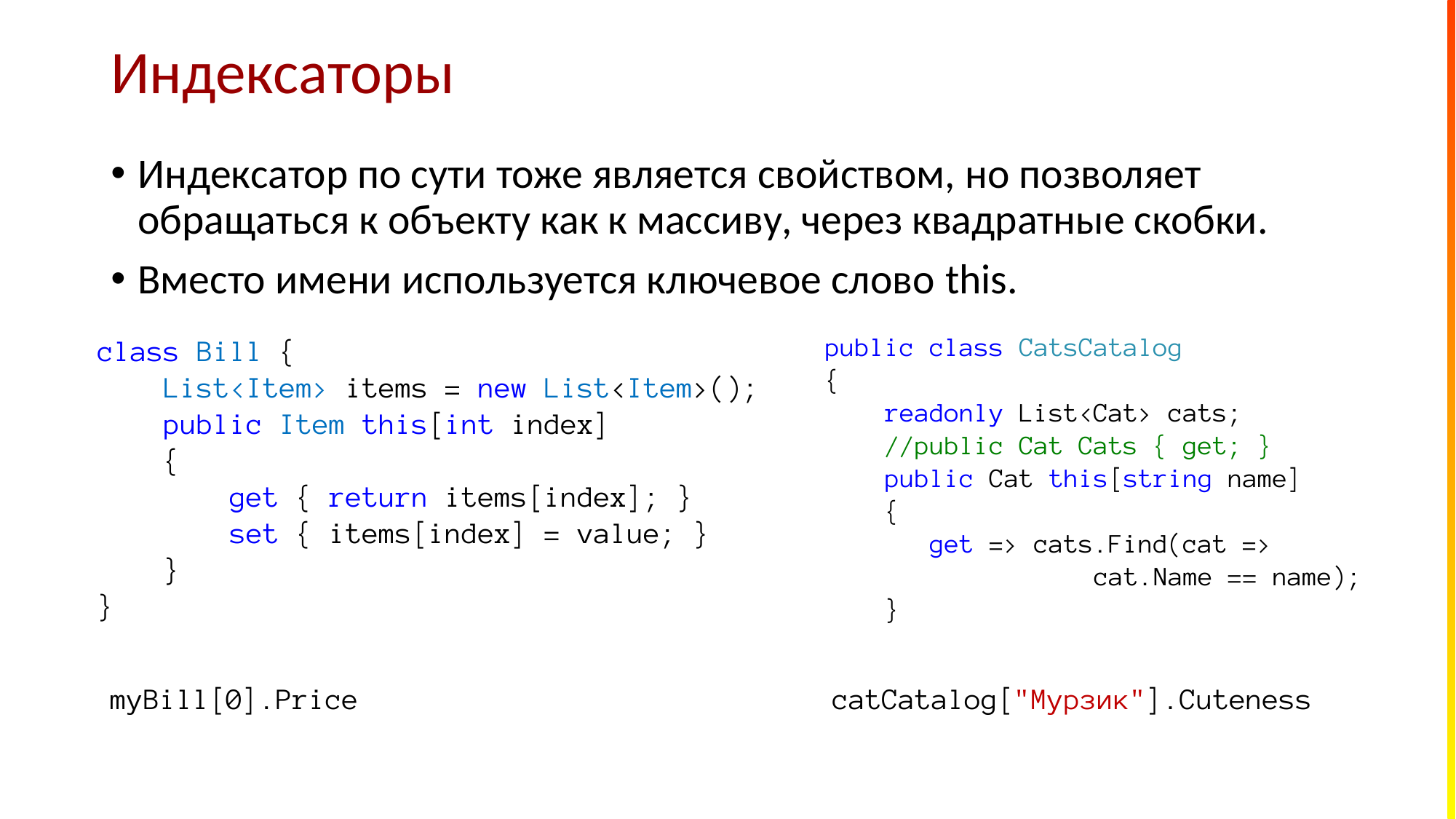

# Индексаторы
Индексатор по сути тоже является свойством, но позволяет обращаться к объекту как к массиву, через квадратные скобки.
Вместо имени используется ключевое слово this.
public class CatsCatalog
{
    readonly List<Cat> cats;
    //public Cat Cats { get; }
    public Cat this[string name]
    {
       get => cats.Find(cat =>
                  cat.Name == name);
    }
class Bill {
    List<Item> items = new List<Item>();
    public Item this[int index]
    {
        get { return items[index]; }
        set { items[index] = value; }
    }
}
myBill[0].Price
сatCatalog["Мурзик"].Cuteness